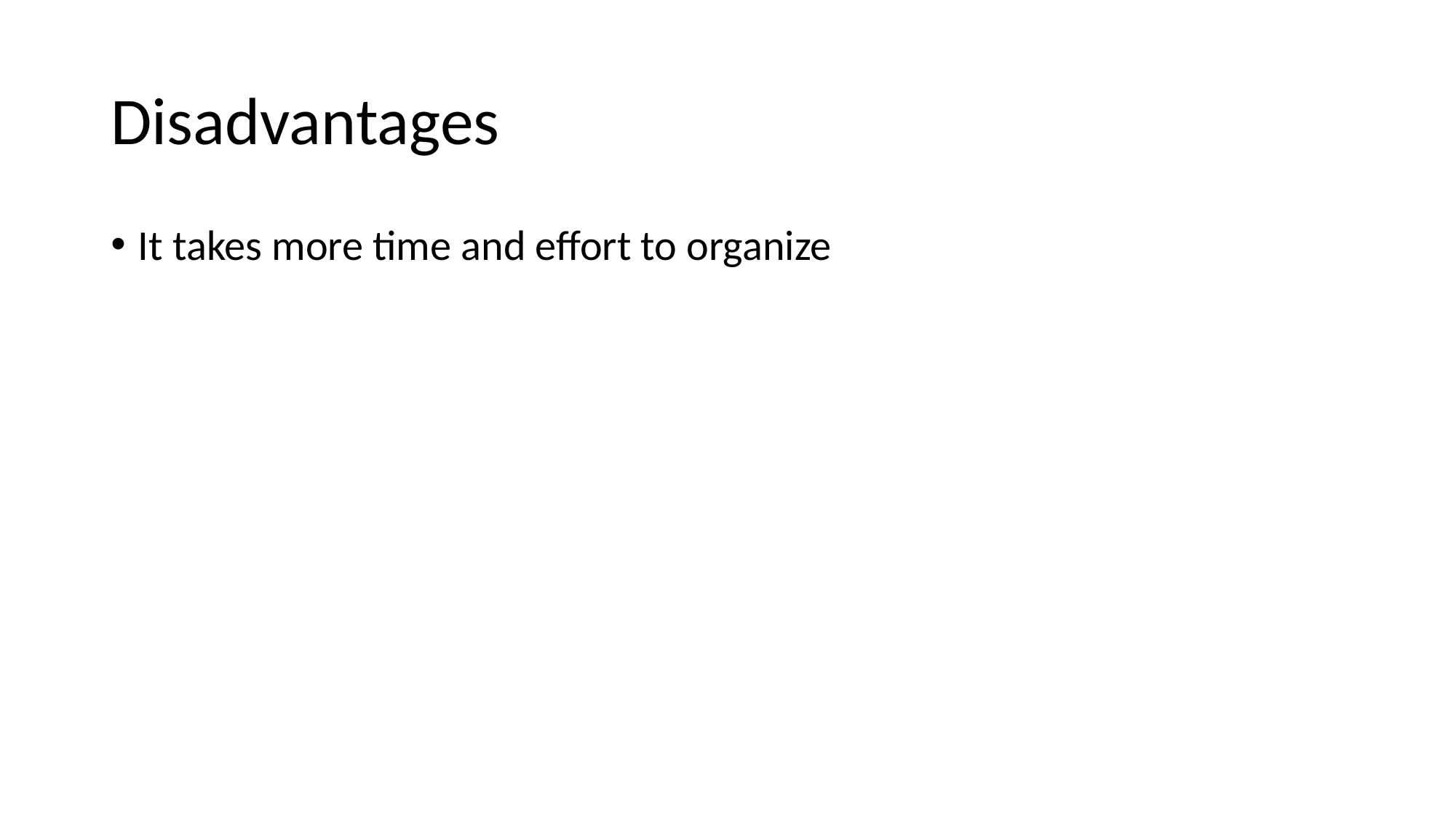

# Disadvantages
It takes more time and effort to organize